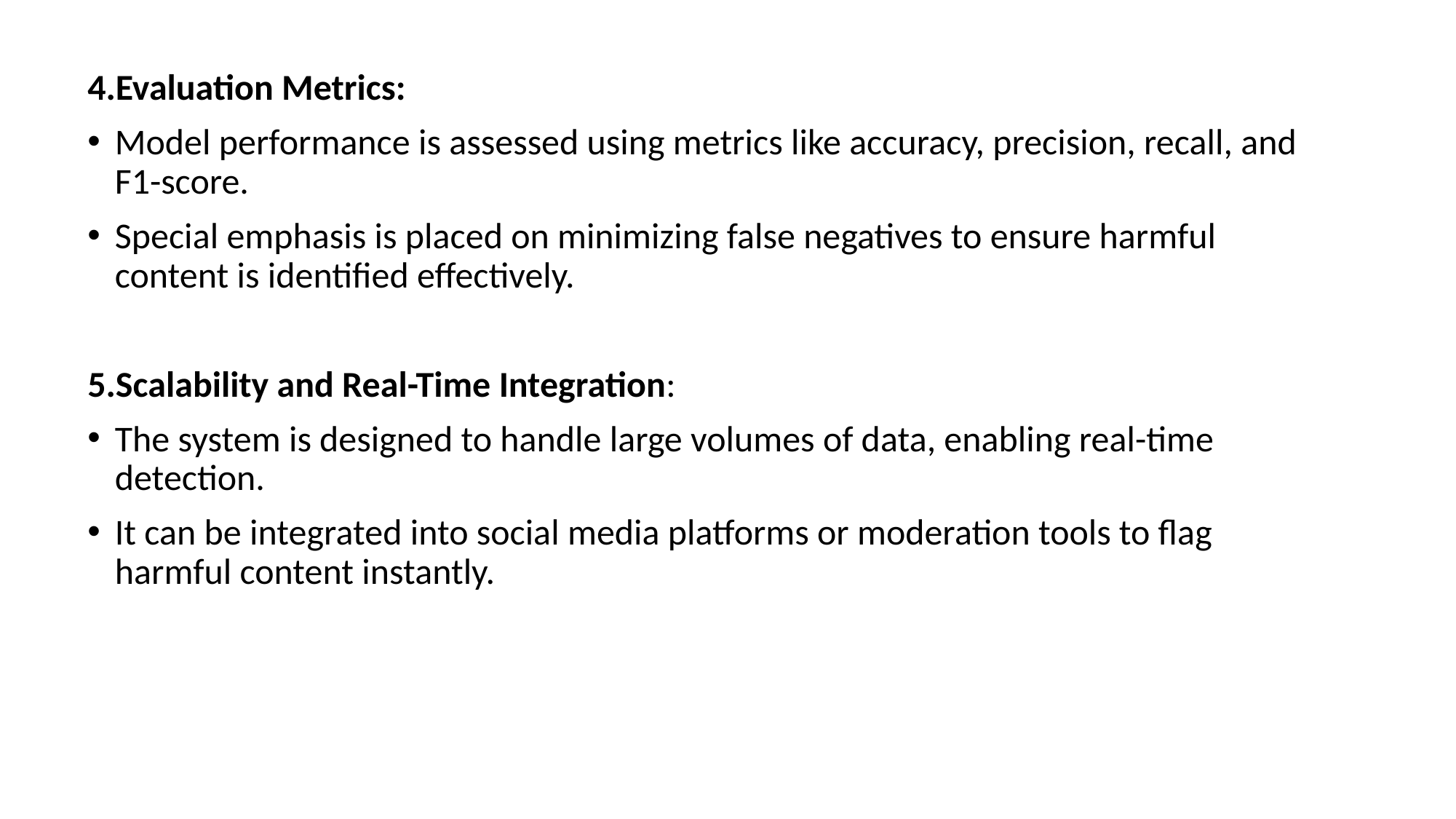

4.Evaluation Metrics:
Model performance is assessed using metrics like accuracy, precision, recall, and F1-score.
Special emphasis is placed on minimizing false negatives to ensure harmful content is identified effectively.

5.Scalability and Real-Time Integration:
The system is designed to handle large volumes of data, enabling real-time detection.
It can be integrated into social media platforms or moderation tools to flag harmful content instantly.